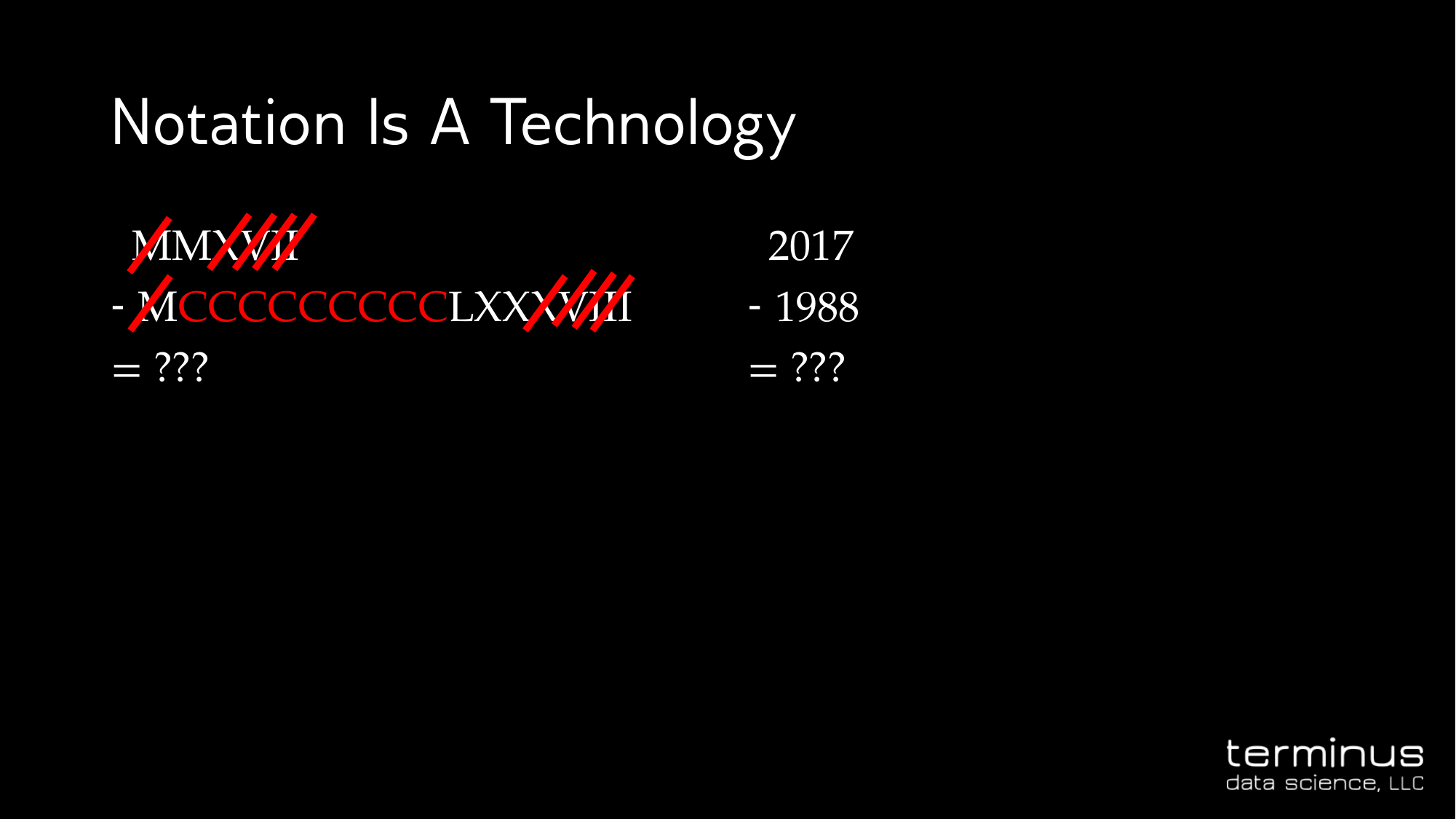

# Notation Is A Technology
  MMXVII
MCCCCCCCCCLXXXVIII
= ???
  2017
1988
= ???